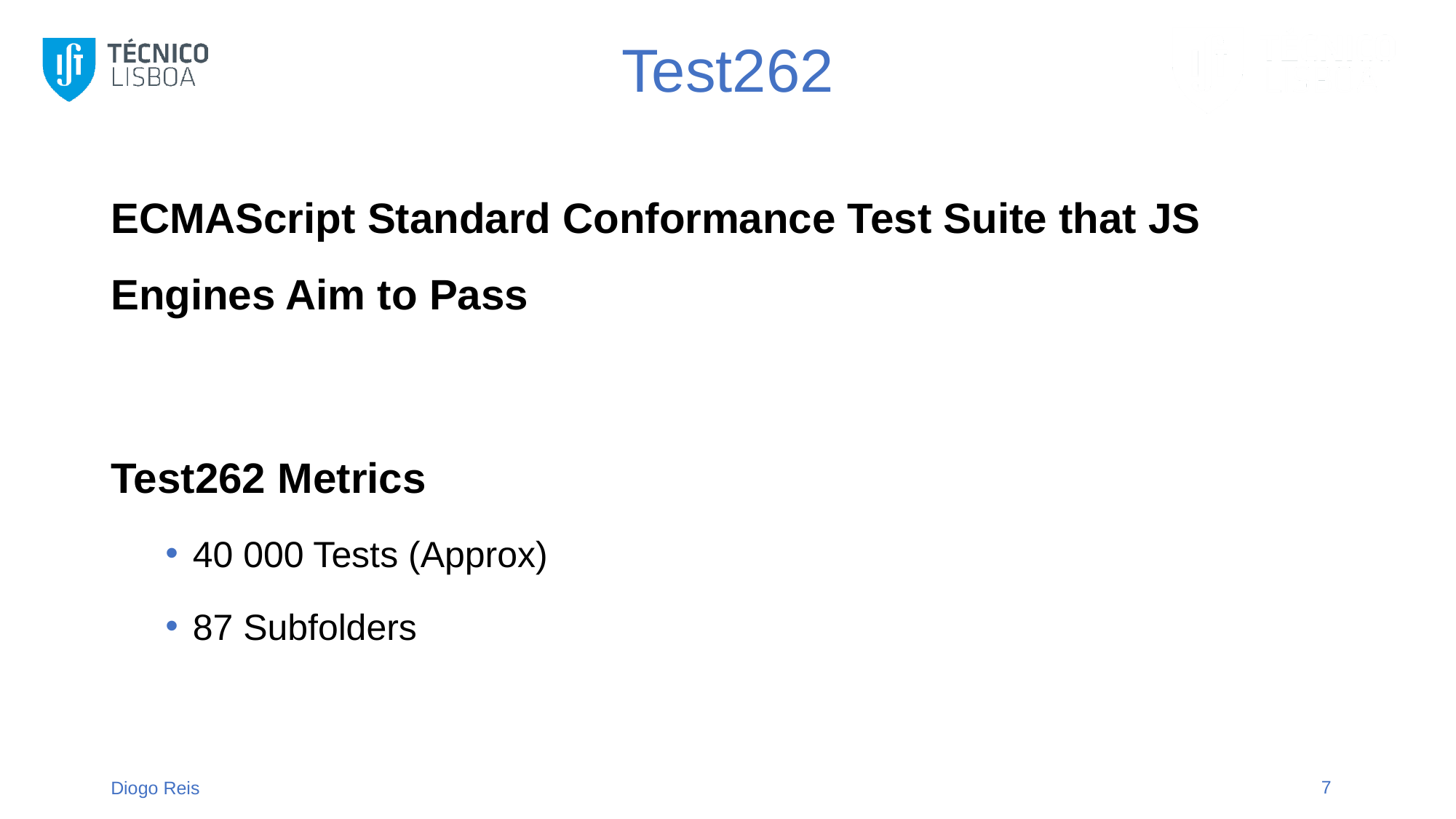

# Test262
ECMAScript Standard Conformance Test Suite that JS Engines Aim to Pass

Test262 Metrics
40 000 Tests (Approx)
87 Subfolders